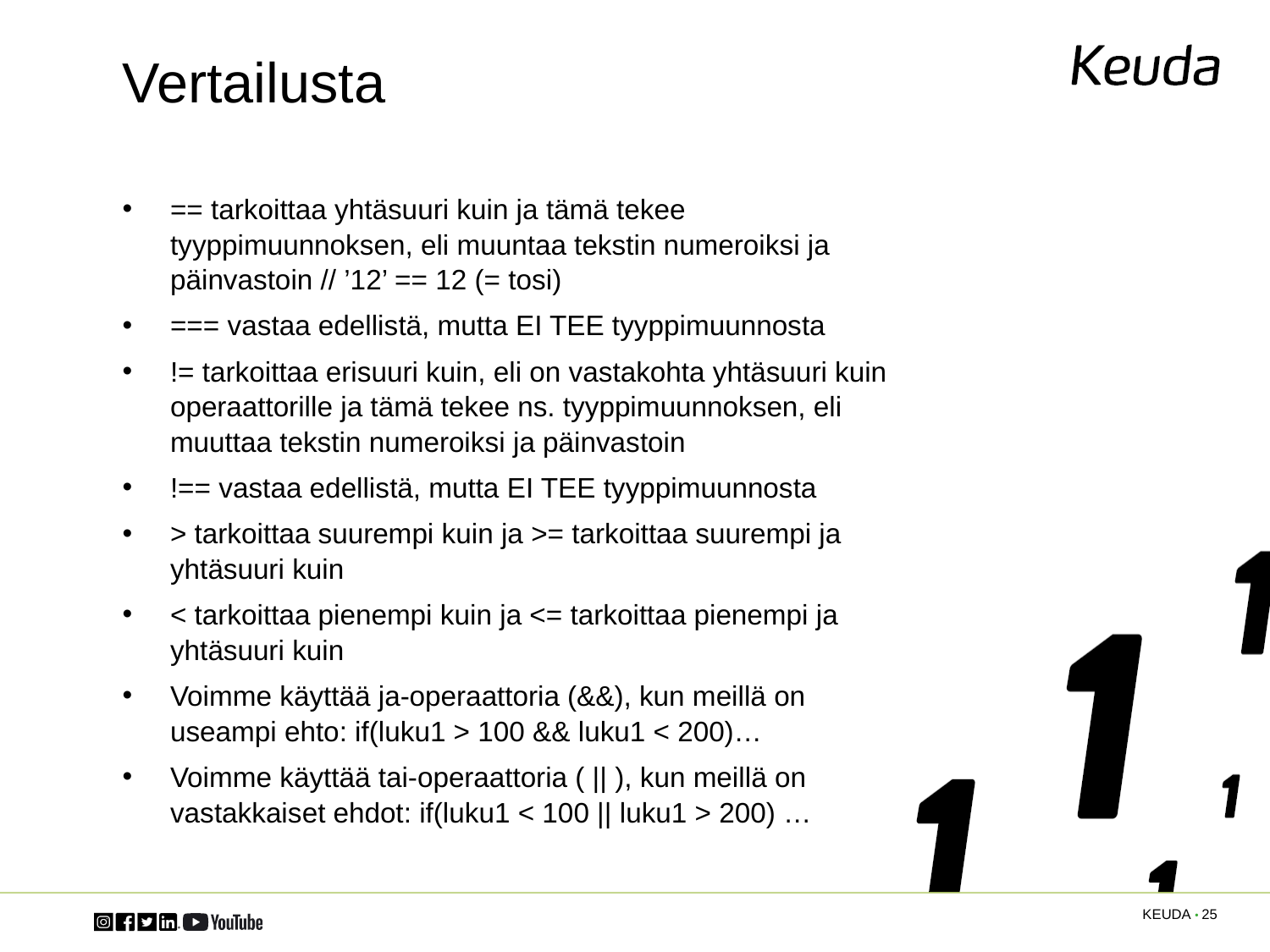

# Vertailusta
== tarkoittaa yhtäsuuri kuin ja tämä tekee tyyppimuunnoksen, eli muuntaa tekstin numeroiksi ja päinvastoin // ’12’ == 12 (= tosi)
=== vastaa edellistä, mutta EI TEE tyyppimuunnosta
!= tarkoittaa erisuuri kuin, eli on vastakohta yhtäsuuri kuin operaattorille ja tämä tekee ns. tyyppimuunnoksen, eli muuttaa tekstin numeroiksi ja päinvastoin
!== vastaa edellistä, mutta EI TEE tyyppimuunnosta
> tarkoittaa suurempi kuin ja >= tarkoittaa suurempi ja yhtäsuuri kuin
< tarkoittaa pienempi kuin ja <= tarkoittaa pienempi ja yhtäsuuri kuin
Voimme käyttää ja-operaattoria (&&), kun meillä on useampi ehto: if(luku1 > 100 && luku1 < 200)…
Voimme käyttää tai-operaattoria ( || ), kun meillä on vastakkaiset ehdot: if(luku1 < 100 || luku1 > 200) …